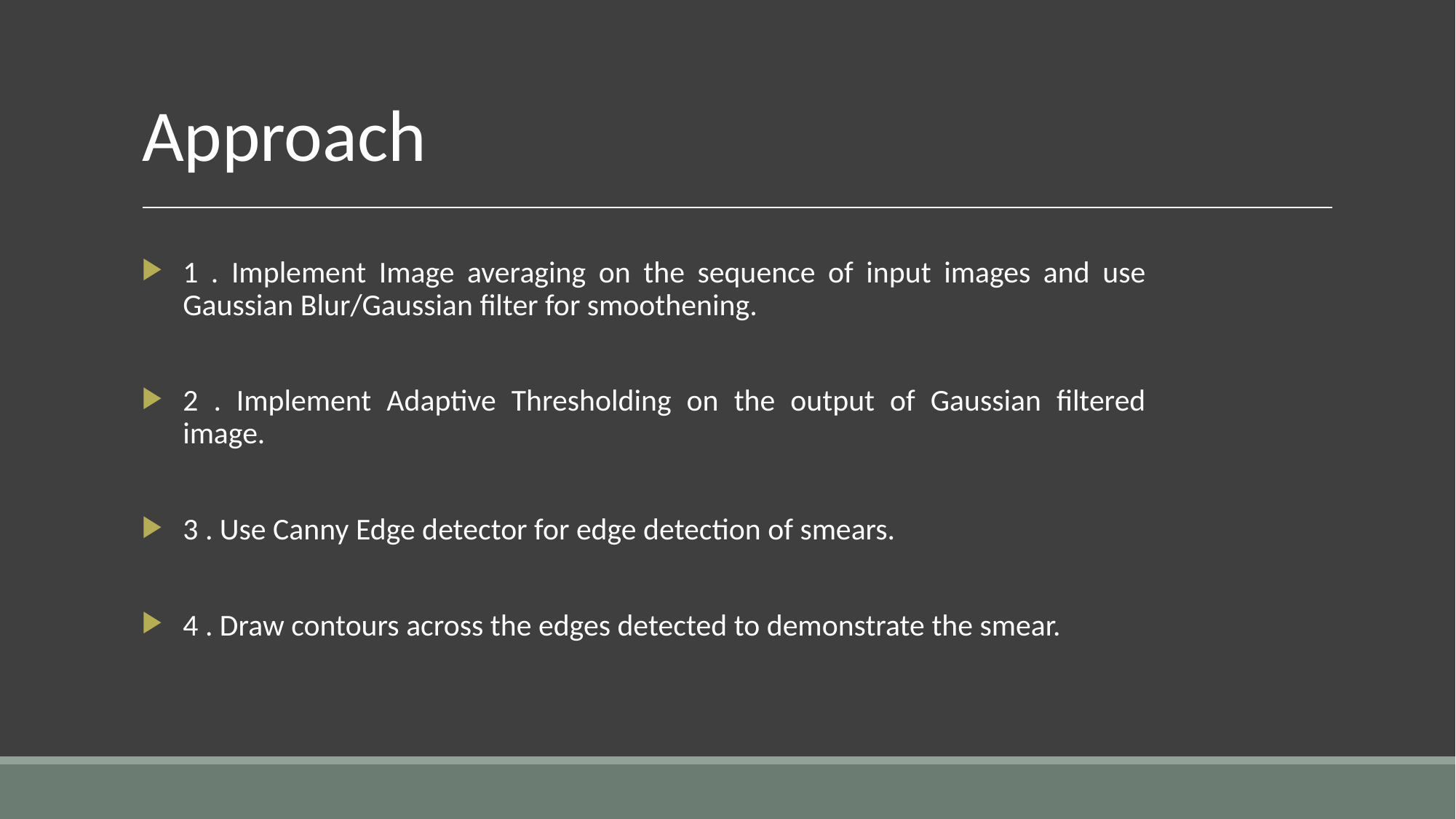

# Approach

1 . Implement Image averaging on the sequence of input images and use Gaussian Blur/Gaussian filter for smoothening.

2 . Implement Adaptive Thresholding on the output of Gaussian filtered image.

3 . Use Canny Edge detector for edge detection of smears.

4 . Draw contours across the edges detected to demonstrate the smear.